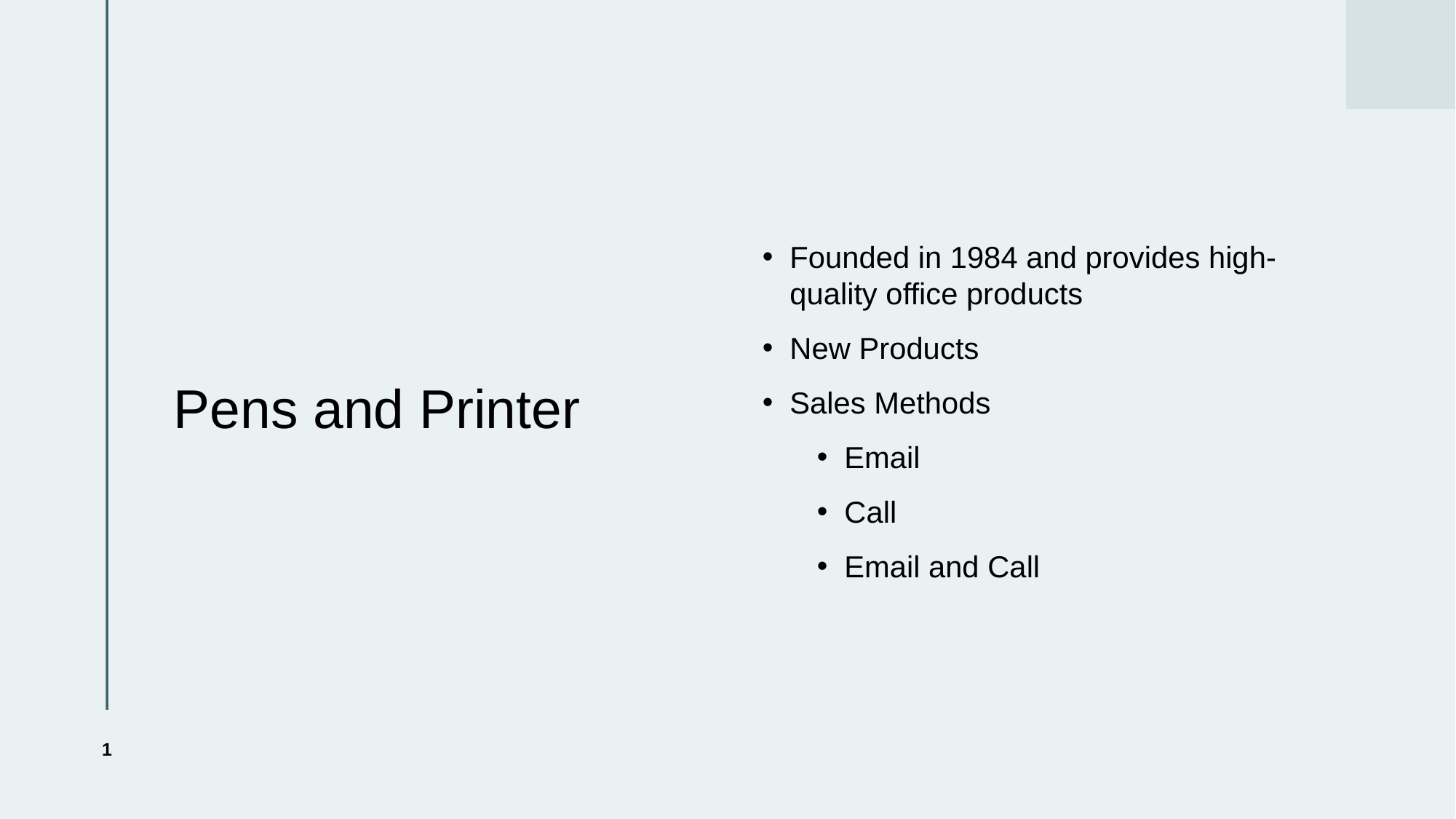

# Pens and Printer
Founded in 1984 and provides high-quality office products
New Products
Sales Methods
Email
Call
Email and Call
1